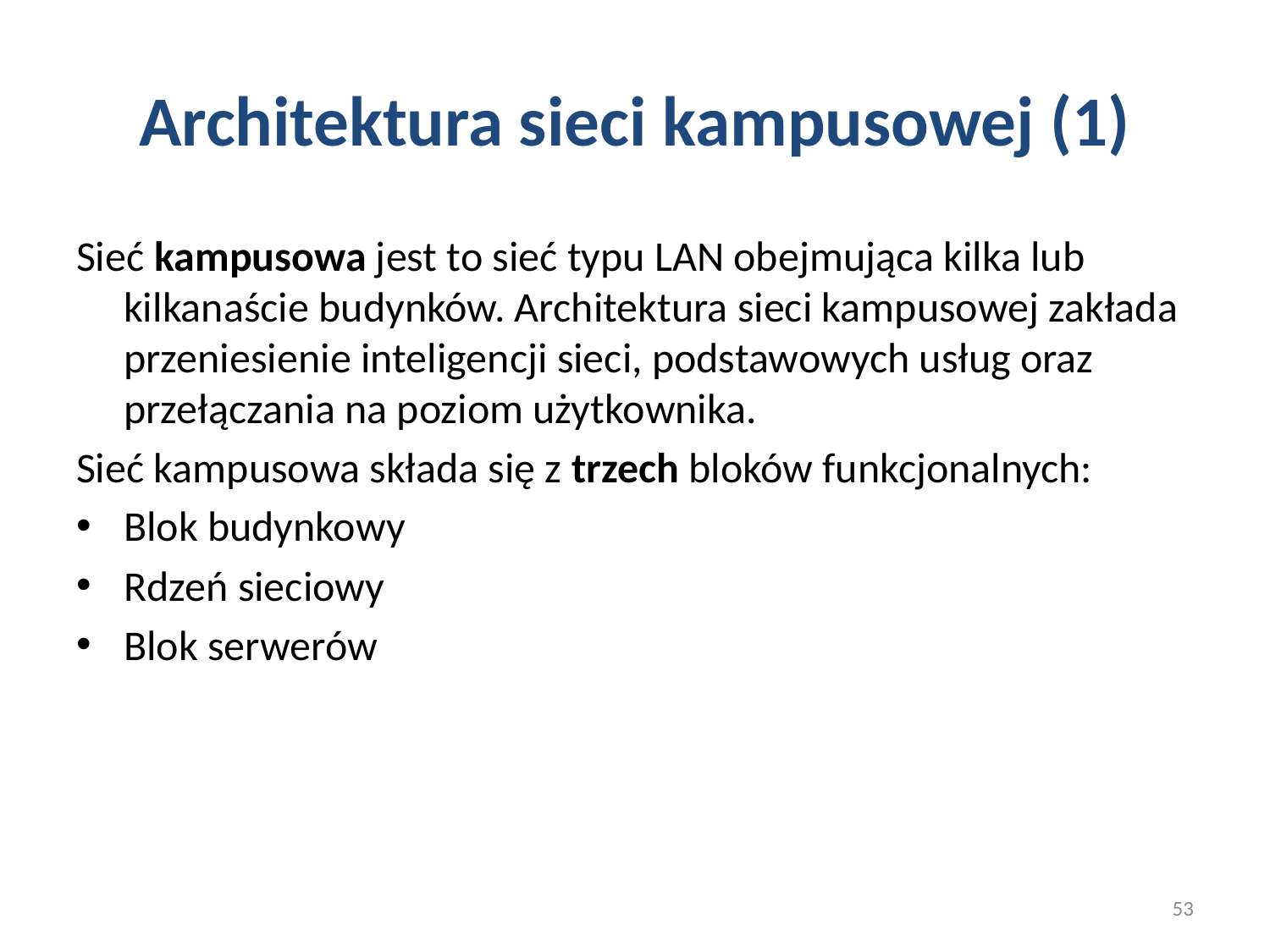

# Architektura sieci kampusowej (1)
Sieć kampusowa jest to sieć typu LAN obejmująca kilka lub kilkanaście budynków. Architektura sieci kampusowej zakłada przeniesienie inteligencji sieci, podstawowych usług oraz przełączania na poziom użytkownika.
Sieć kampusowa składa się z trzech bloków funkcjonalnych:
Blok budynkowy
Rdzeń sieciowy
Blok serwerów
53